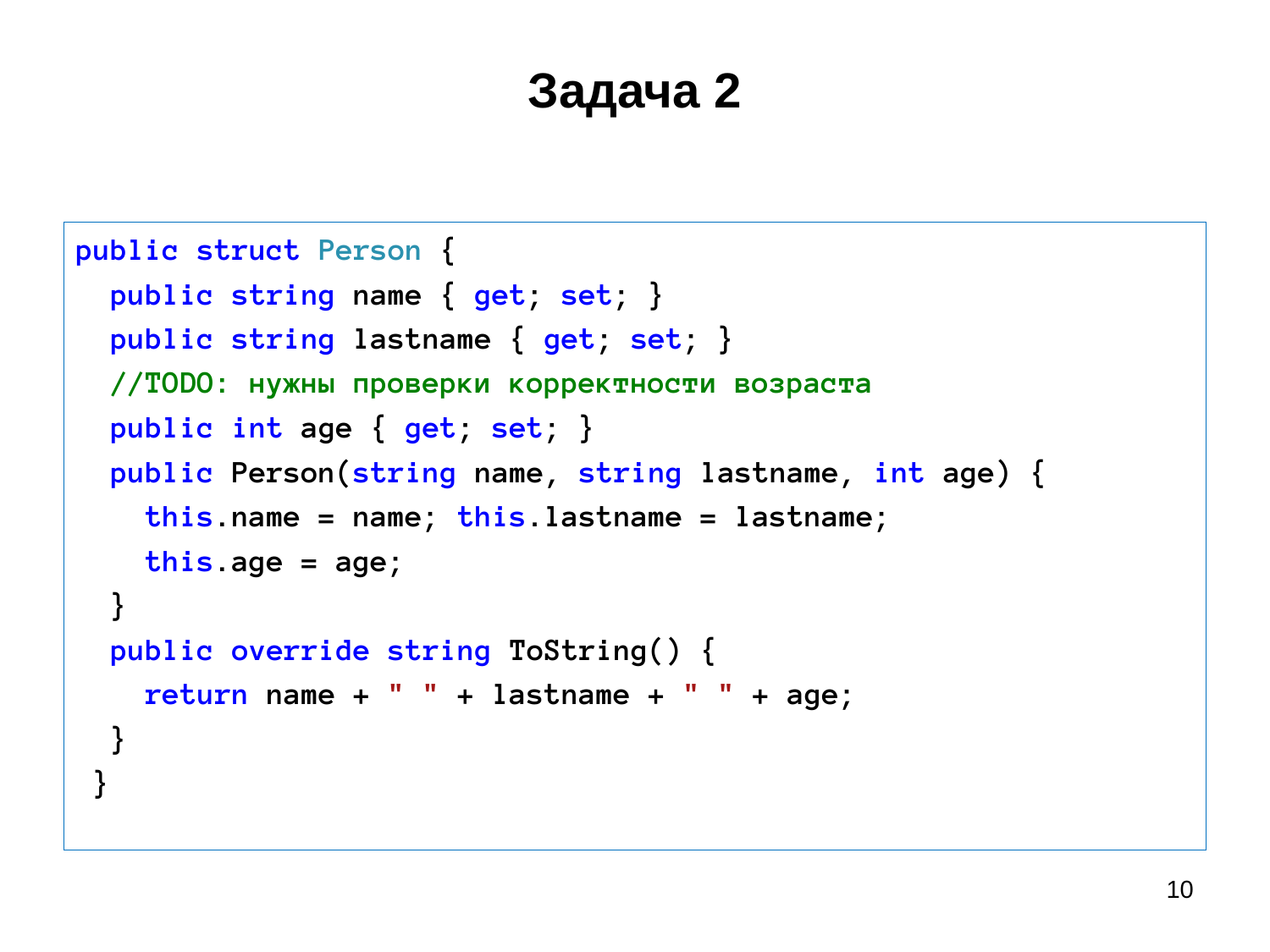

# Задача 2
public struct Person {
  public string name { get; set; }
  public string lastname { get; set; }
  //TODO: нужны проверки корректности возраста
  public int age { get; set; }
  public Person(string name, string lastname, int age) {
    this.name = name; this.lastname = lastname;
    this.age = age;
  }
  public override string ToString() {
    return name + " " + lastname + " " + age;
  }
 }
10